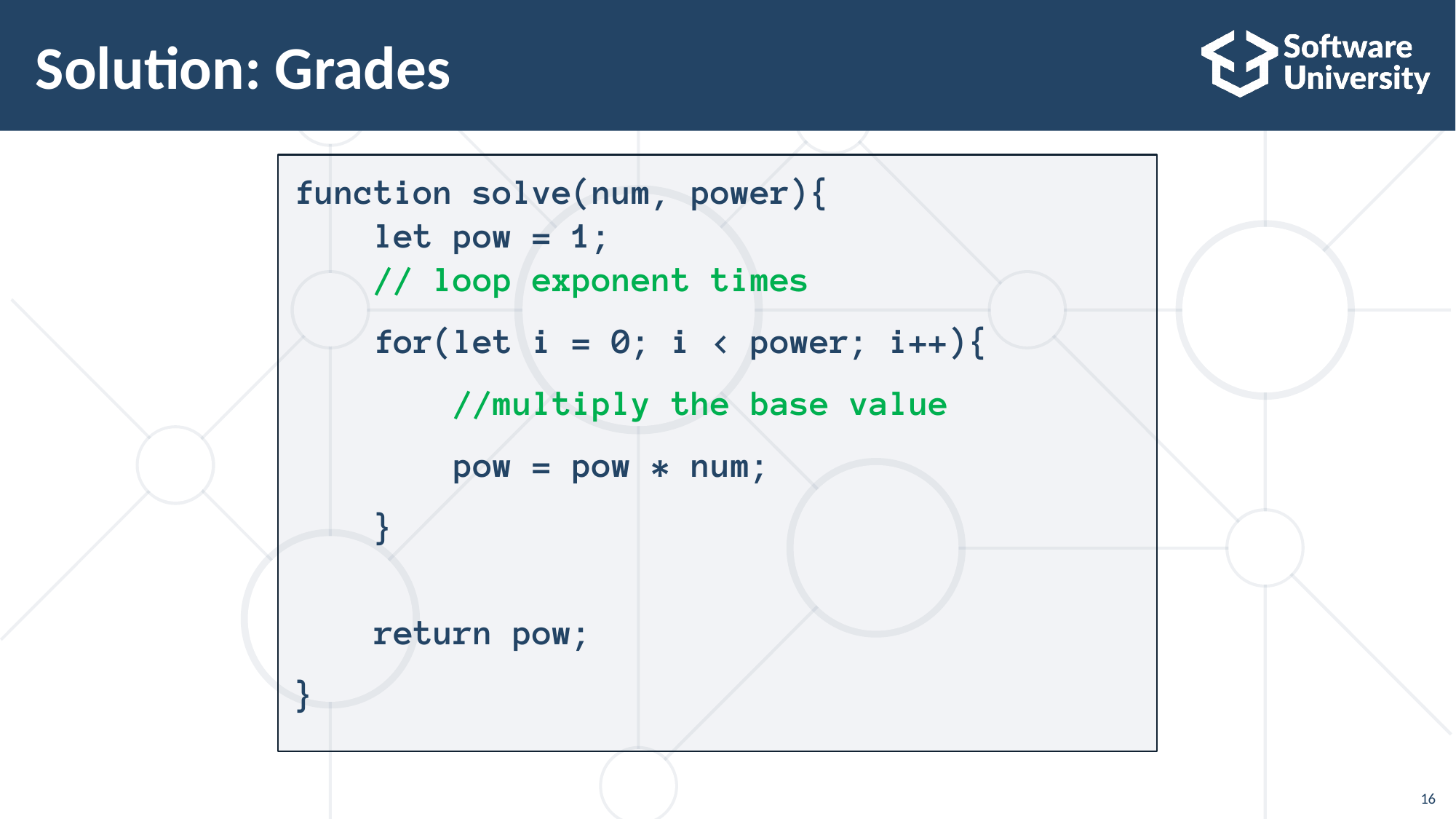

# Solution: Grades
function solve(num, power){
    let pow = 1;
    // loop exponent times
    for(let i = 0; i < power; i++){
        //multiply the base value
        pow = pow * num;
    }
    return pow;
}
16